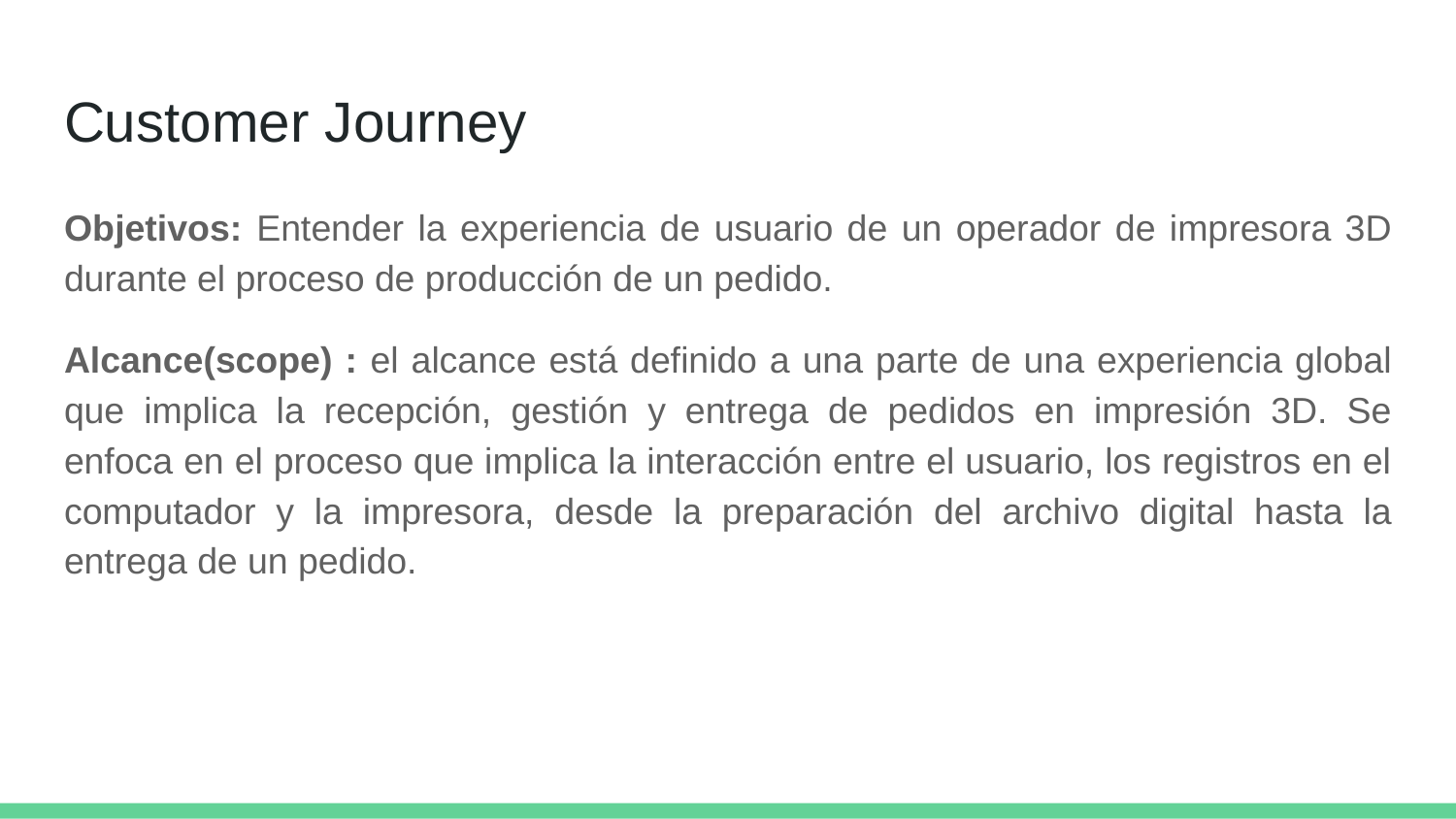

# Customer Journey
Objetivos: Entender la experiencia de usuario de un operador de impresora 3D durante el proceso de producción de un pedido.
Alcance(scope) : el alcance está definido a una parte de una experiencia global que implica la recepción, gestión y entrega de pedidos en impresión 3D. Se enfoca en el proceso que implica la interacción entre el usuario, los registros en el computador y la impresora, desde la preparación del archivo digital hasta la entrega de un pedido.